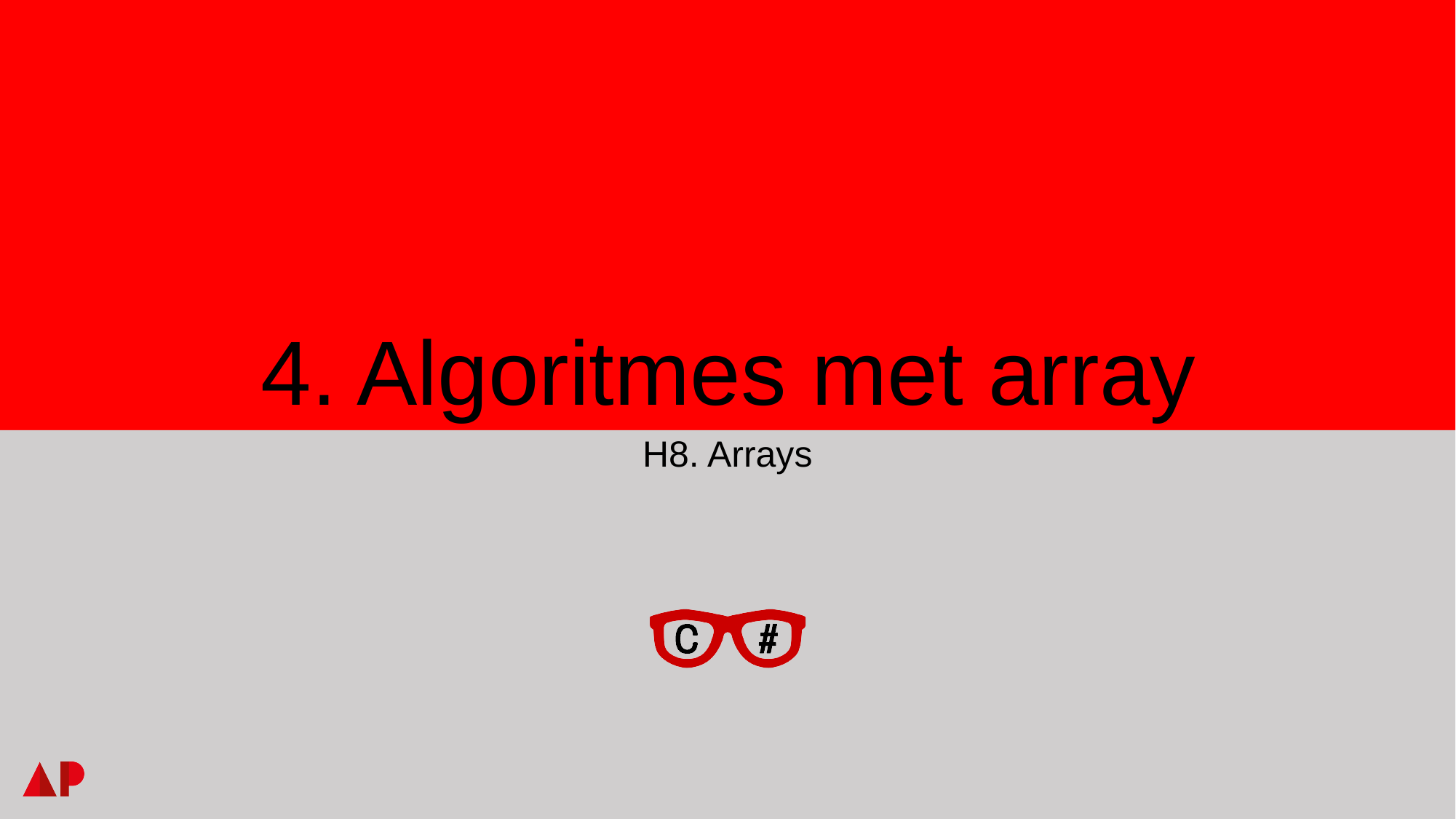

# 4. Algoritmes met array
H8. Arrays